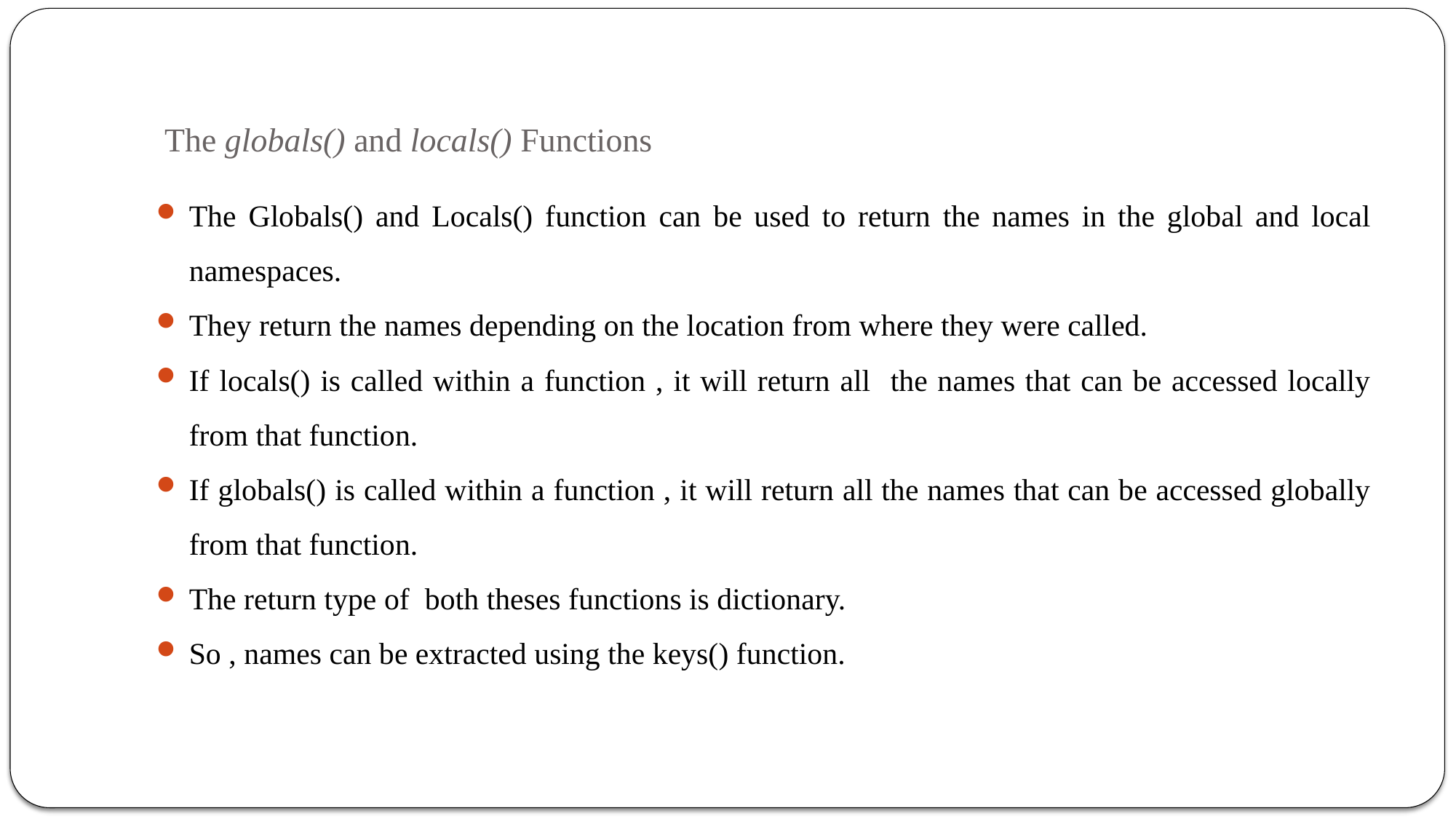

# The globals() and locals() Functions
The Globals() and Locals() function can be used to return the names in the global and local namespaces.
They return the names depending on the location from where they were called.
If locals() is called within a function , it will return all  the names that can be accessed locally from that function.
If globals() is called within a function , it will return all the names that can be accessed globally from that function.
The return type of  both theses functions is dictionary.
So , names can be extracted using the keys() function.